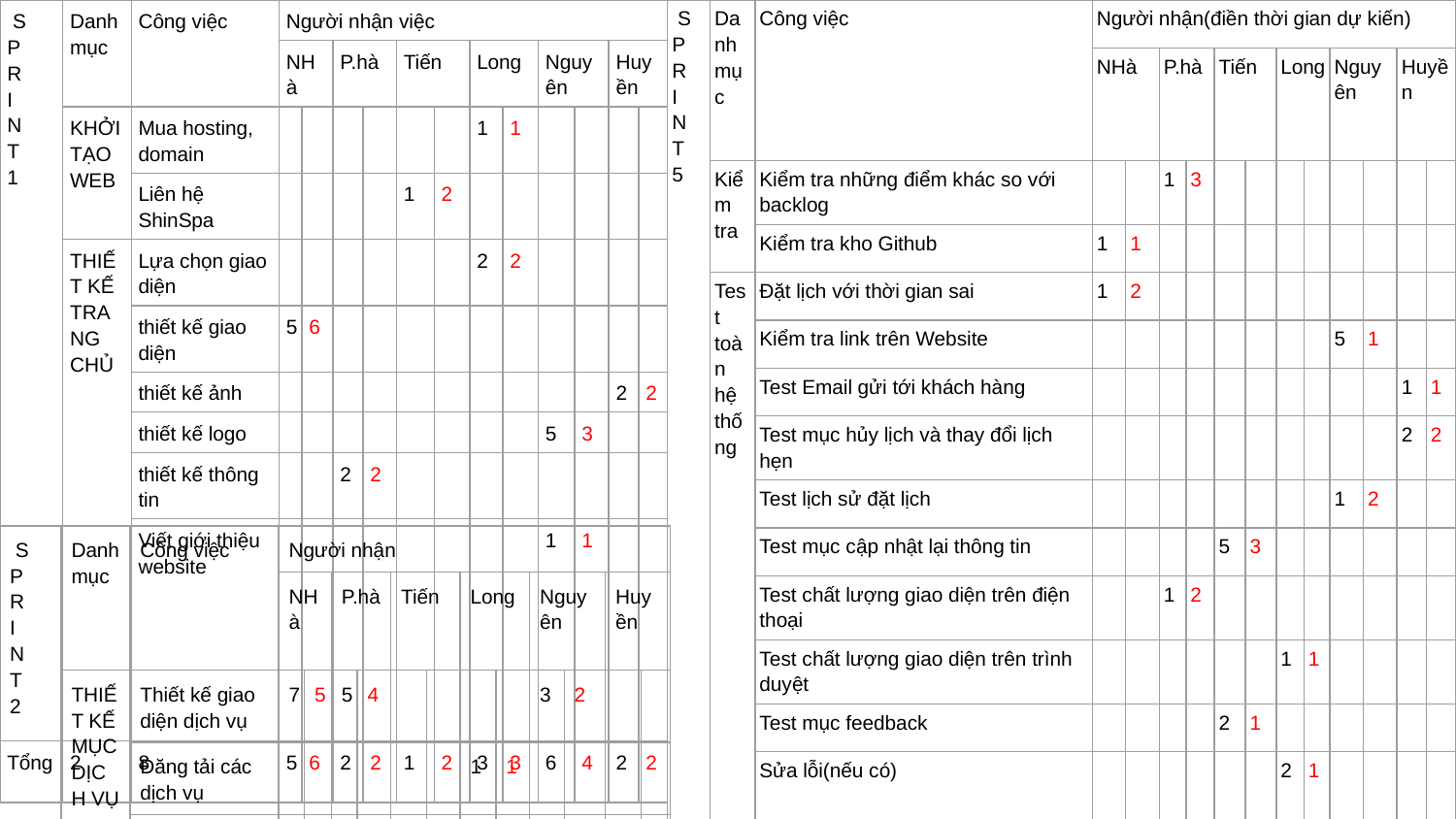

| S P R I N T 1 | Danh mục | Công việc | Người nhận việc |  |  |  |  |  |  |  |  |  |  |  |
| --- | --- | --- | --- | --- | --- | --- | --- | --- | --- | --- | --- | --- | --- | --- |
|  |  |  | NHà |  | P.hà |  | Tiến |  | Long |  | Nguyên |  | Huyền |  |
|  | KHỞI TẠO WEB | Mua hosting, domain |  |  |  |  |  |  | 1 | 1 |  |  |  |  |
|  |  | Liên hệ ShinSpa |  |  |  |  | 1 | 2 |  |  |  |  |  |  |
|  | THIẾT KẾ TRANG CHỦ | Lựa chọn giao diện |  |  |  |  |  |  | 2 | 2 |  |  |  |  |
|  |  | thiết kế giao diện | 5 | 6 |  |  |  |  |  |  |  |  |  |  |
|  |  | thiết kế ảnh |  |  |  |  |  |  |  |  |  |  | 2 | 2 |
|  |  | thiết kế logo |  |  |  |  |  |  |  |  | 5 | 3 |  |  |
|  |  | thiết kế thông tin |  |  | 2 | 2 |  |  |  |  |  |  |  |  |
|  |  | Viết giới thiệu website |  |  |  |  |  |  |  |  | 1 | 1 |  |  |
| Tổng | 2 | 8 | 5 | 6 | 2 | 2 | 1 | 2 | 3 | 3 | 6 | 4 | 2 | 2 |
| S P R I N T 5 | Danh mục | Công việc | Người nhận(điền thời gian dự kiến) |  |  |  |  |  |  |  |  |  |  |  |
| --- | --- | --- | --- | --- | --- | --- | --- | --- | --- | --- | --- | --- | --- | --- |
|  |  |  | NHà |  | P.hà |  | Tiến |  | Long |  | Nguyên |  | Huyền |  |
|  | Kiểm tra | Kiểm tra những điểm khác so với backlog |  |  | 1 | 3 |  |  |  |  |  |  |  |  |
|  |  | Kiểm tra kho Github | 1 | 1 |  |  |  |  |  |  |  |  |  |  |
|  | Test toàn hệ thống | Đặt lịch với thời gian sai | 1 | 2 |  |  |  |  |  |  |  |  |  |  |
|  |  | Kiểm tra link trên Website |  |  |  |  |  |  |  |  | 5 | 1 |  |  |
|  |  | Test Email gửi tới khách hàng |  |  |  |  |  |  |  |  |  |  | 1 | 1 |
|  |  | Test mục hủy lịch và thay đổi lịch hẹn |  |  |  |  |  |  |  |  |  |  | 2 | 2 |
|  |  | Test lịch sử đặt lịch |  |  |  |  |  |  |  |  | 1 | 2 |  |  |
|  |  | Test mục cập nhật lại thông tin |  |  |  |  | 5 | 3 |  |  |  |  |  |  |
|  |  | Test chất lượng giao diện trên điện thoại |  |  | 1 | 2 |  |  |  |  |  |  |  |  |
|  |  | Test chất lượng giao diện trên trình duyệt |  |  |  |  |  |  | 1 | 1 |  |  |  |  |
|  |  | Test mục feedback |  |  |  |  | 2 | 1 |  |  |  |  |  |  |
|  |  | Sửa lỗi(nếu có) |  |  |  |  |  |  | 2 | 1 |  |  |  |  |
| Tổng | 2 | 12 | 2 | 4 | 2 | 5 | 7 | 4 | 3 | 2 | 6 | 3 | 3 | 3 |
| S P R I N T 2 | Danh mục | Công việc | Người nhận |  |  |  |  |  |  |  |  |  |  |  |
| --- | --- | --- | --- | --- | --- | --- | --- | --- | --- | --- | --- | --- | --- | --- |
|  |  |  | NHà |  | P.hà |  | Tiến |  | Long |  | Nguyên |  | Huyền |  |
|  | THIẾT KẾ MỤC DỊCH VỤ | Thiết kế giao diện dịch vụ | 7 | 5 | 5 | 4 |  |  |  |  | 3 | 2 |  |  |
|  |  | Đăng tải các dịch vụ |  |  |  |  |  |  | 1 | 1 |  |  |  |  |
|  |  | Thiết kế ô bình luận đánh giá |  |  |  |  |  |  | 5 | 3 |  |  |  |  |